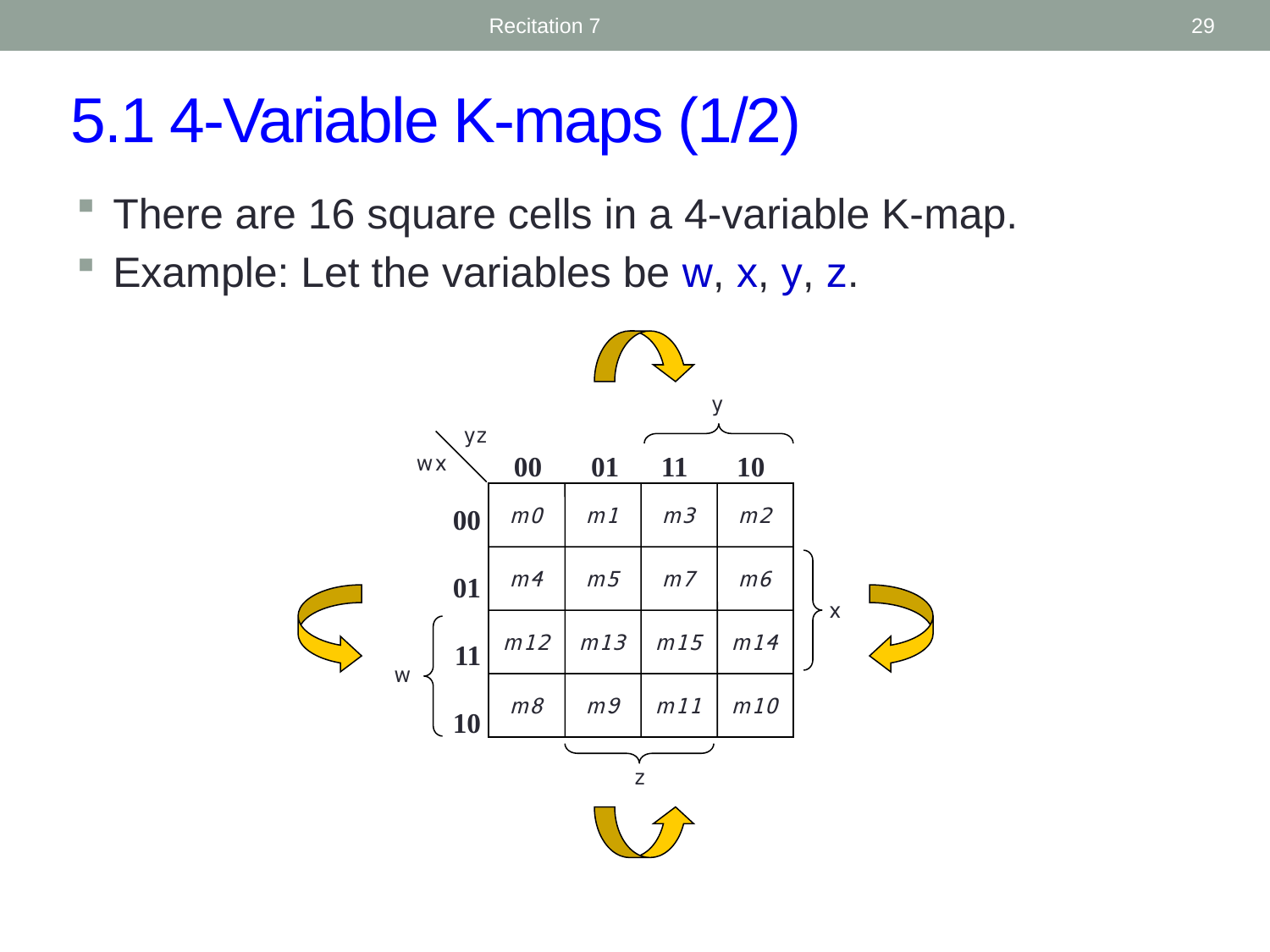

Recitation 7
29
# 5.1 4-Variable K-maps (1/2)
There are 16 square cells in a 4-variable K-map.
Example: Let the variables be w, x, y, z.

y
yz

00       01      11       10
wx

00
   01

11

10
m0
m1
m3
m2

m4
m5
m7
m6

x

m12
m13
m15
m14
w

m8
m9
m11
m10

z